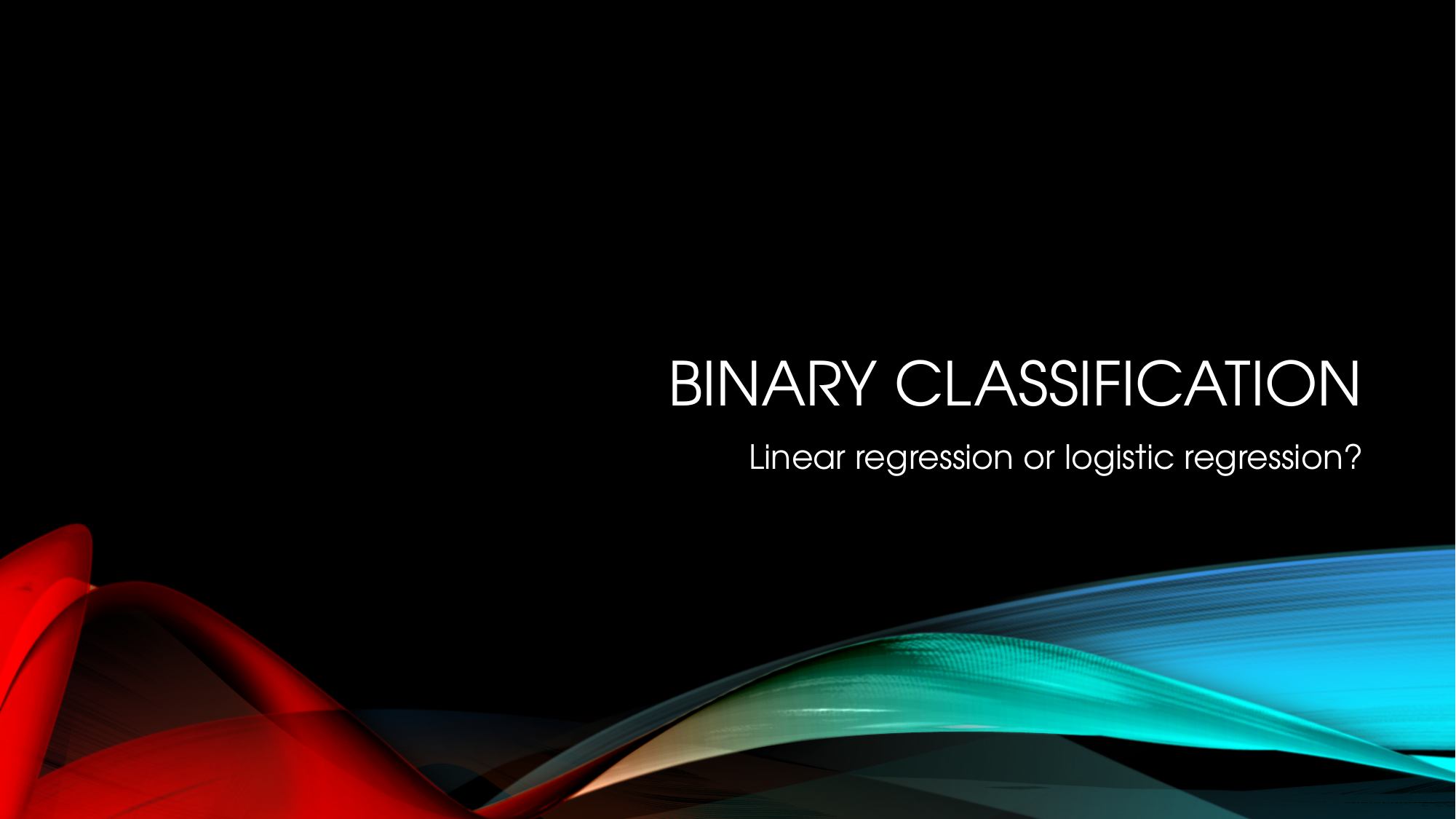

# Binary classification
Linear regression or logistic regression?